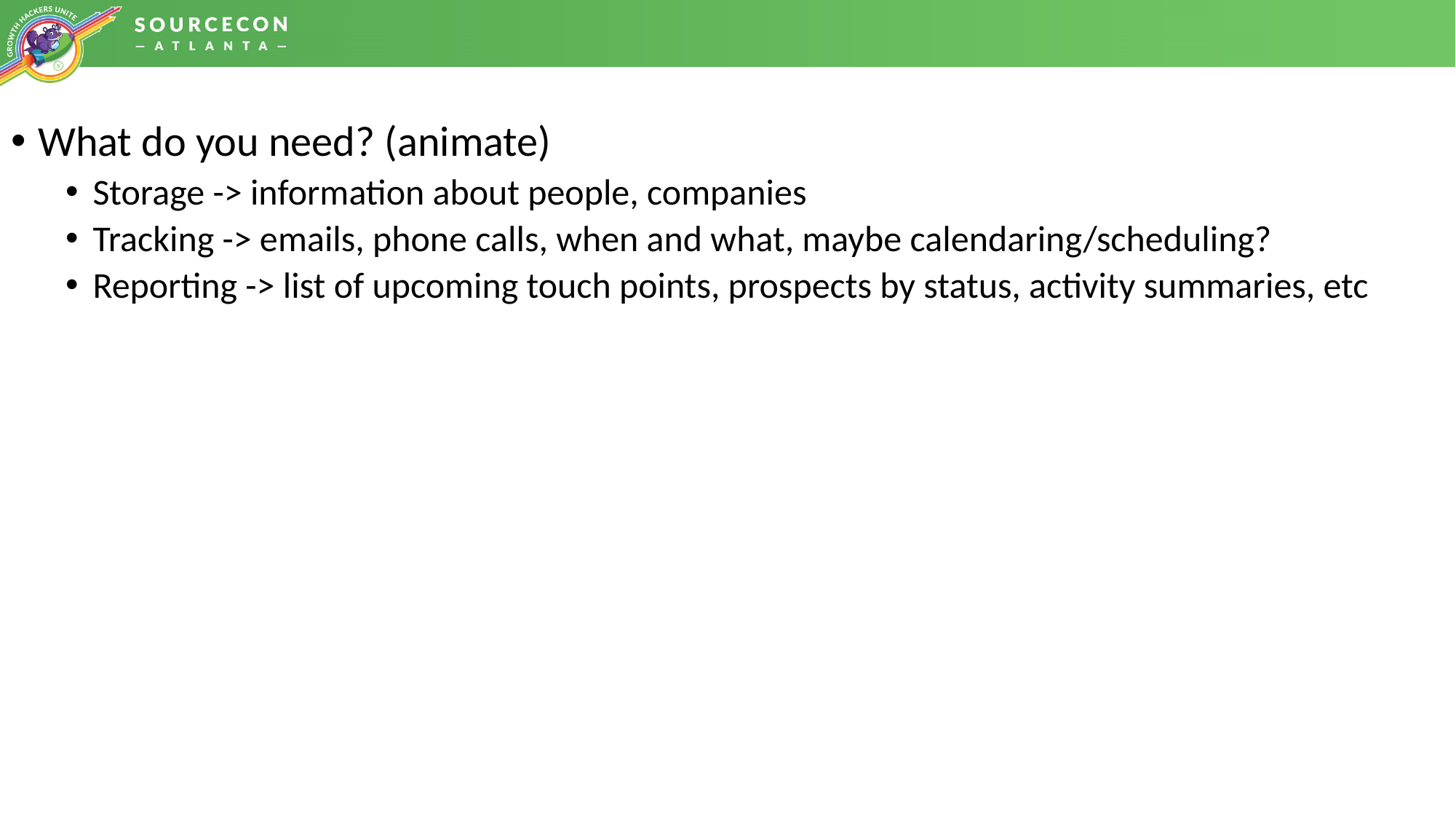

What do you need? (animate)
Storage -> information about people, companies
Tracking -> emails, phone calls, when and what, maybe calendaring/scheduling?
Reporting -> list of upcoming touch points, prospects by status, activity summaries, etc